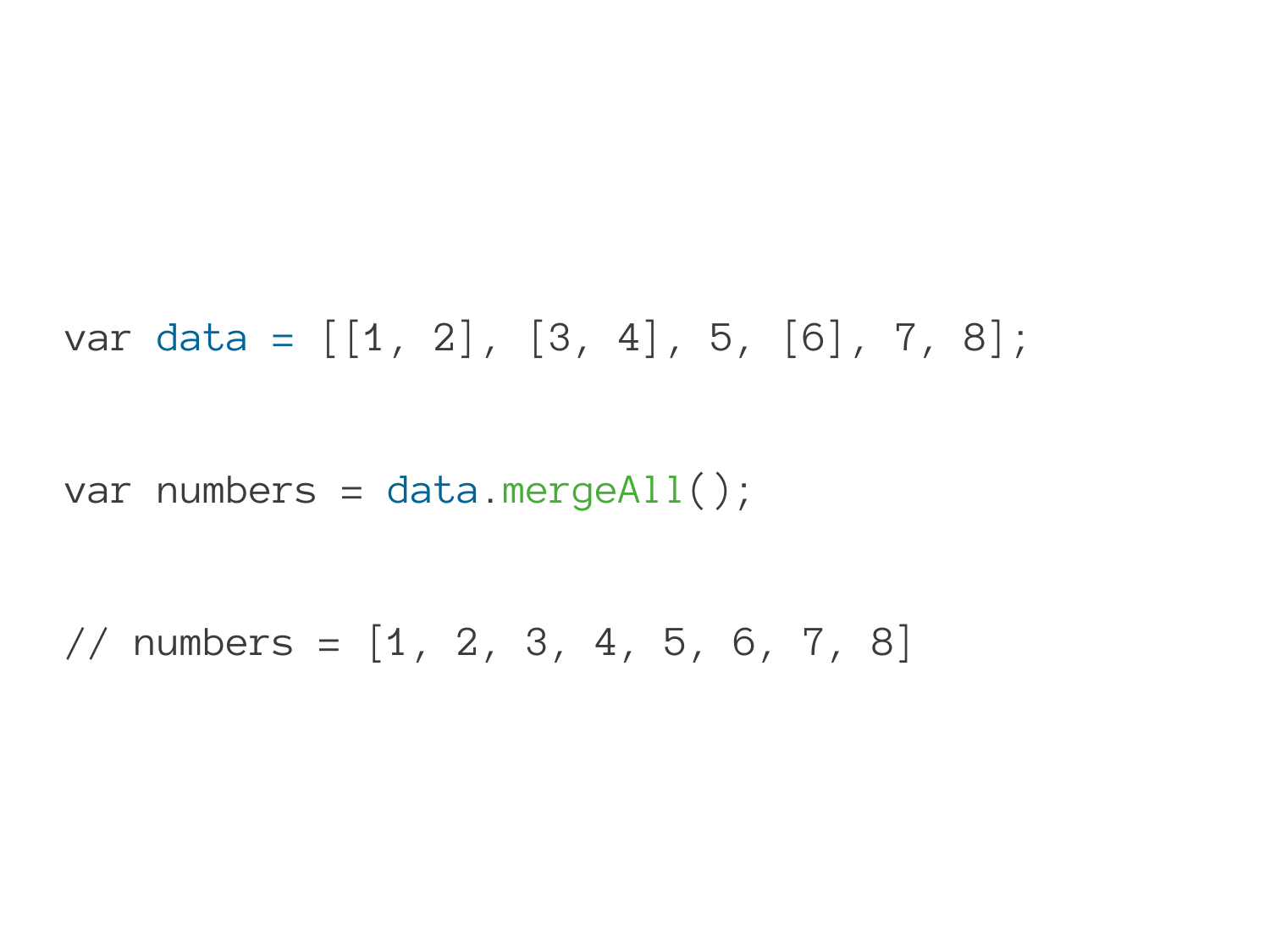

var data = [[1, 2], [3, 4], 5, [6], 7, 8];

var numbers = data.mergeAll();

// numbers = [1, 2, 3, 4, 5, 6, 7, 8]
18